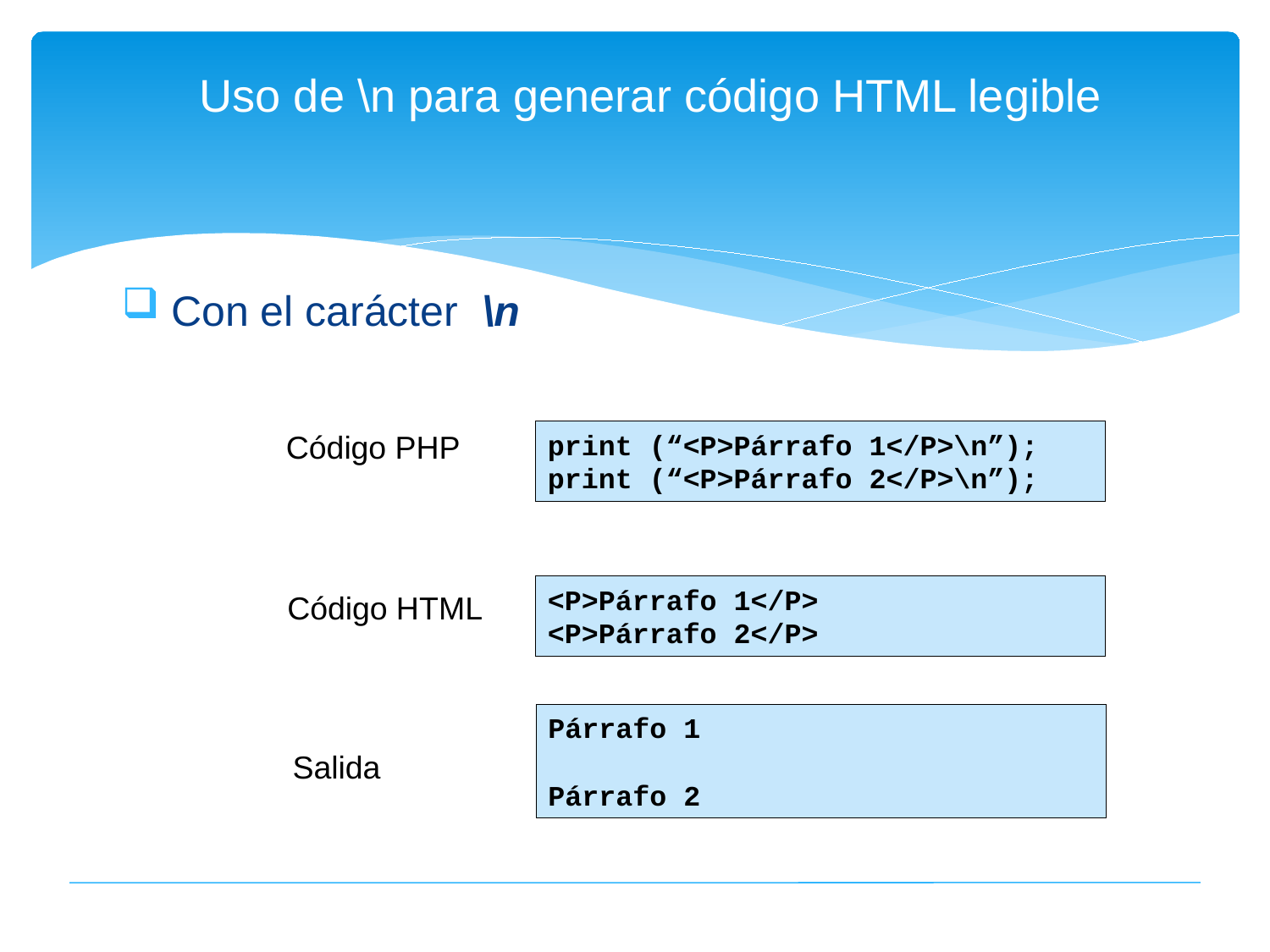

# Uso de \n para generar código HTML legible

Con el carácter  \n

print (“<P>Párrafo 1</P>\n”);
print (“<P>Párrafo 2</P>\n”);
Código PHP
<P>Párrafo 1</P>
<P>Párrafo 2</P>
Código HTML
Párrafo 1

Párrafo 2
Salida